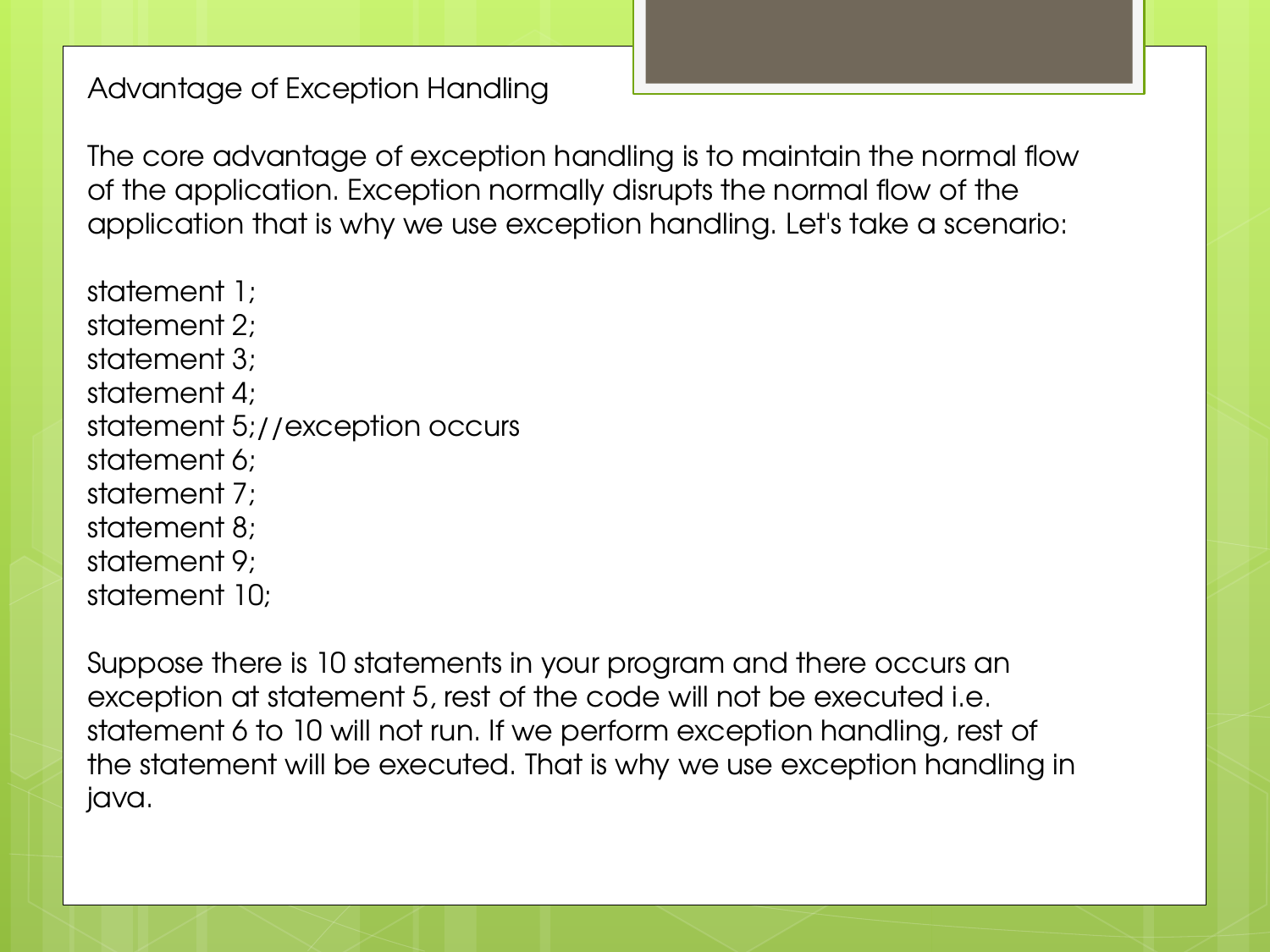

Advantage of Exception Handling

The core advantage of exception handling is to maintain the normal flow of the application. Exception normally disrupts the normal flow of the application that is why we use exception handling. Let's take a scenario:

statement 1;
statement 2;
statement 3;
statement 4;
statement 5;//exception occurs
statement 6;
statement 7;
statement 8;
statement 9;
statement 10;

Suppose there is 10 statements in your program and there occurs an exception at statement 5, rest of the code will not be executed i.e. statement 6 to 10 will not run. If we perform exception handling, rest of the statement will be executed. That is why we use exception handling in java.